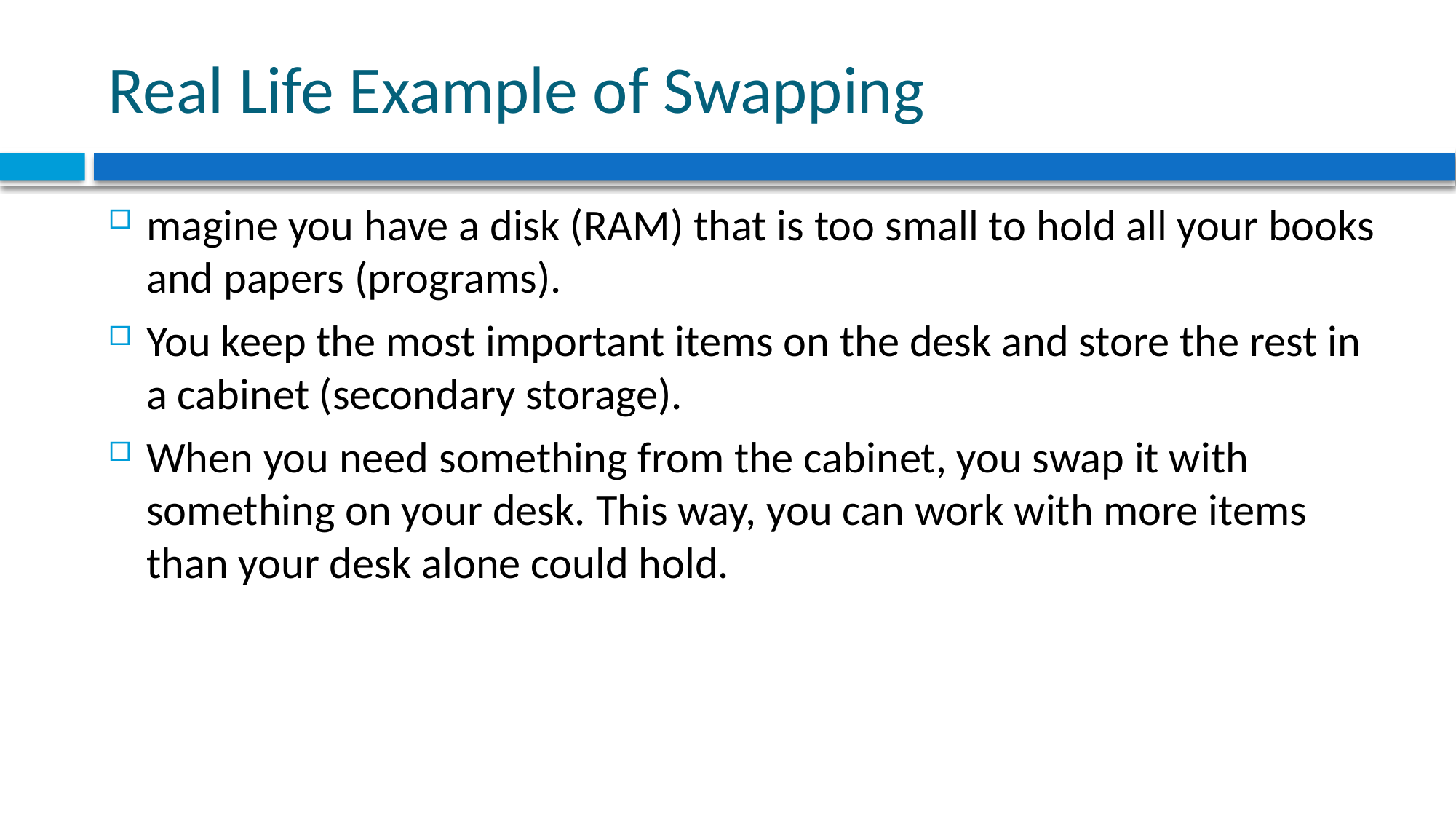

# Real Life Example of Swapping
38
magine you have a disk (RAM) that is too small to hold all your books and papers (programs).
You keep the most important items on the desk and store the rest in a cabinet (secondary storage).
When you need something from the cabinet, you swap it with something on your desk. This way, you can work with more items than your desk alone could hold.